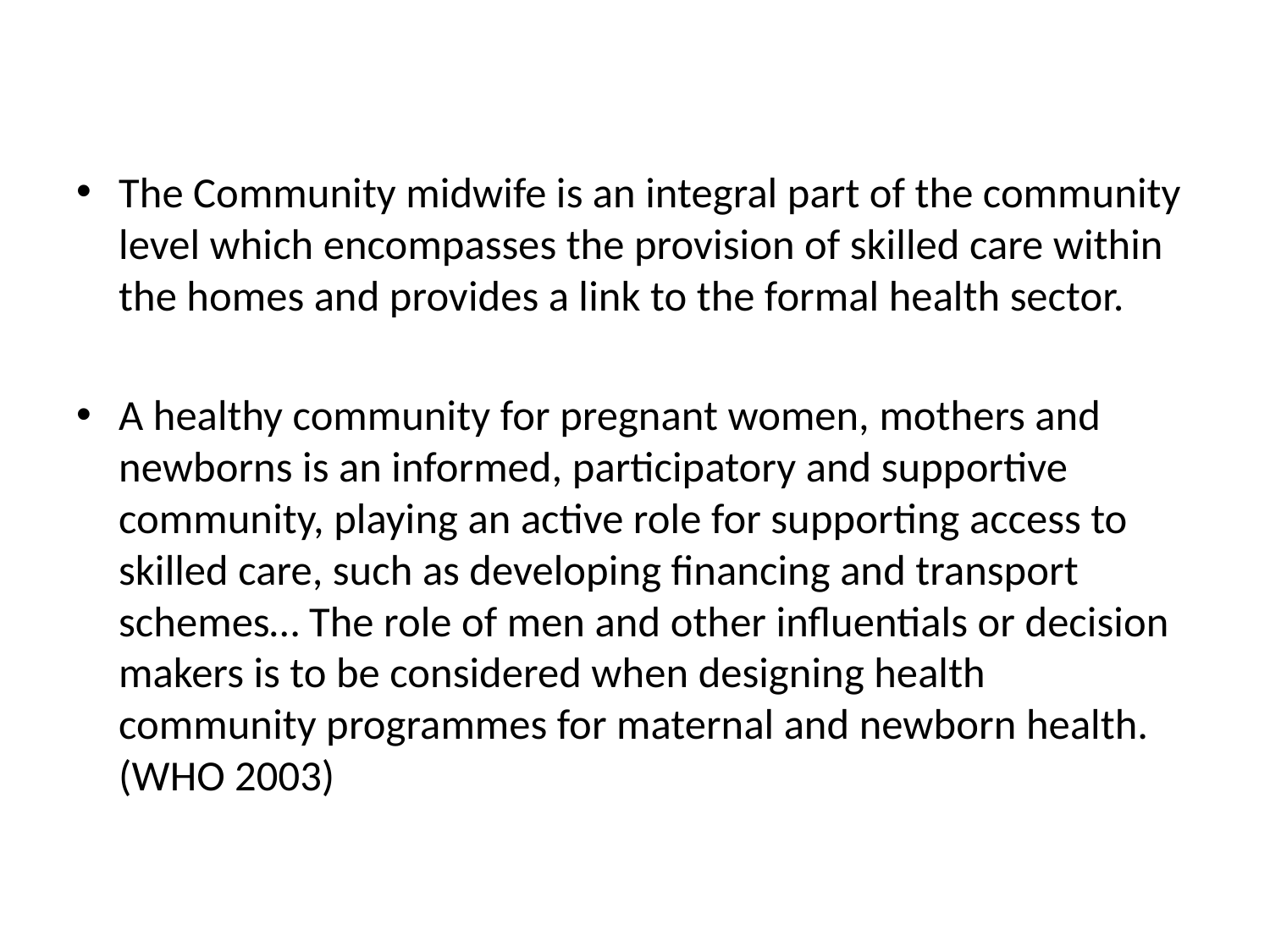

#
The Community midwife is an integral part of the community level which encompasses the provision of skilled care within the homes and provides a link to the formal health sector.

A healthy community for pregnant women, mothers and newborns is an informed, participatory and supportive community, playing an active role for supporting access to skilled care, such as developing financing and transport schemes… The role of men and other influentials or decision makers is to be considered when designing health community programmes for maternal and newborn health. (WHO 2003)